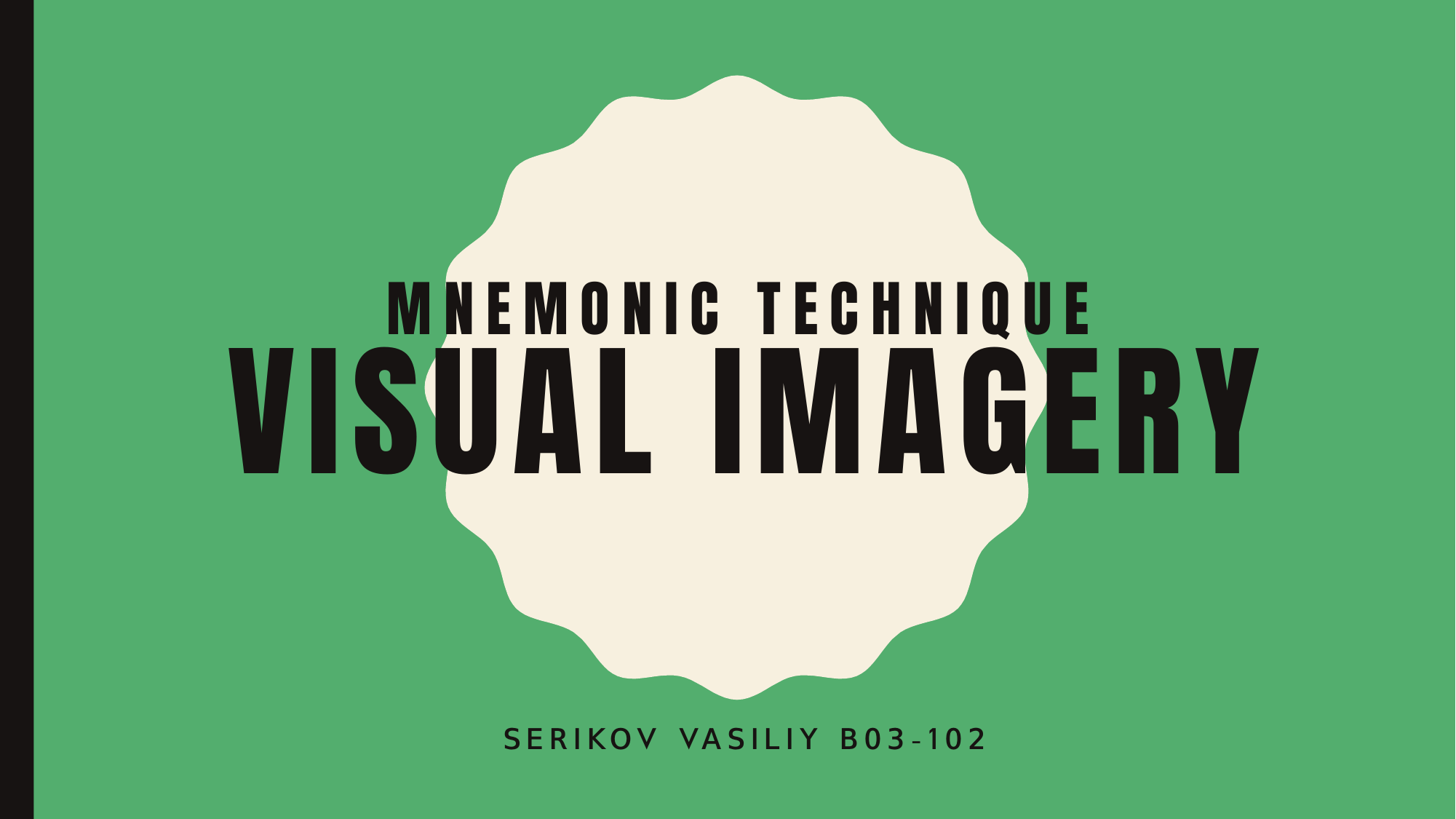

# Mnemonic technique visual imagery
Serikov Vasiliy b03-102